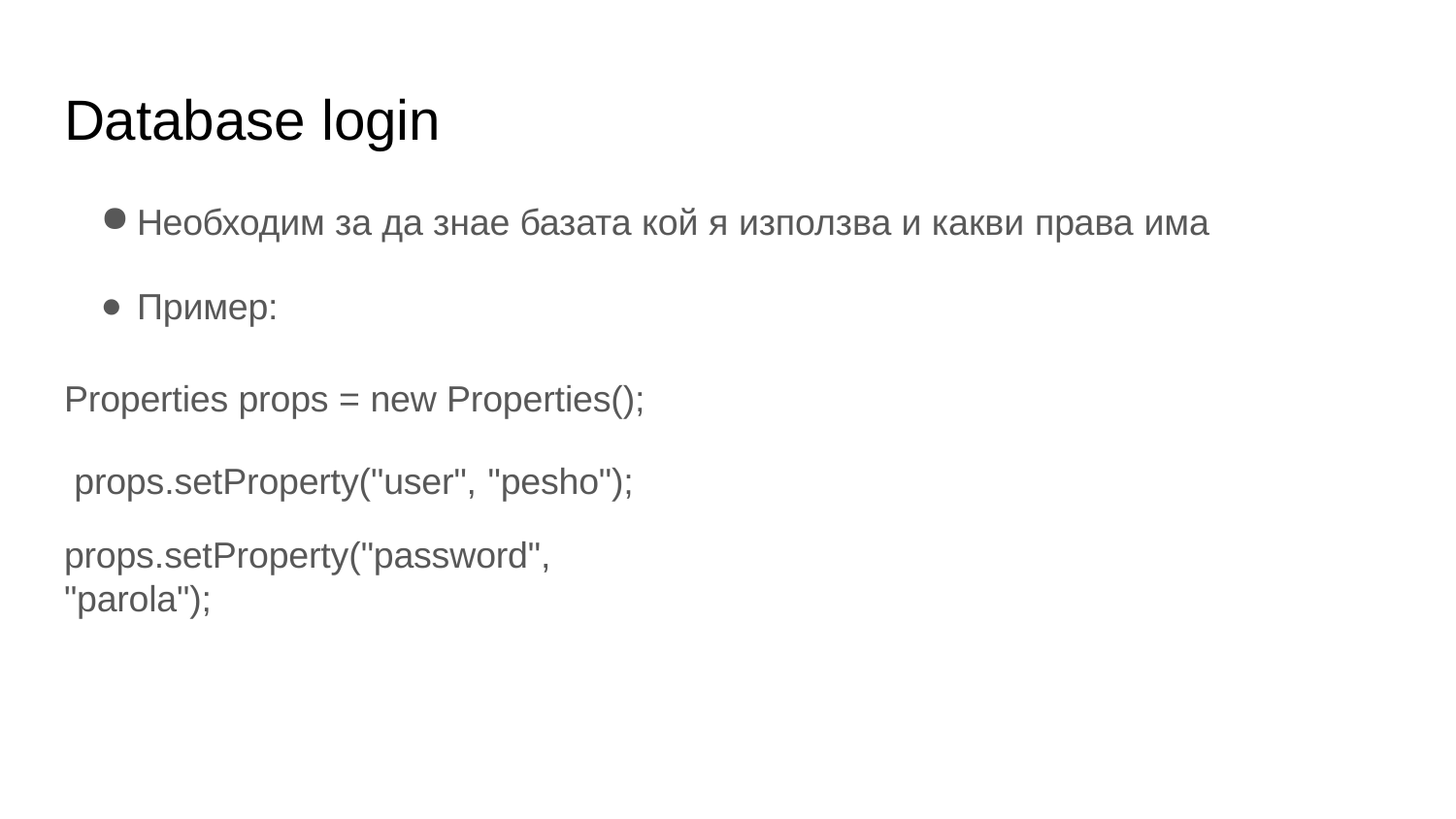

# Database login
Необходим за да знае базата кой я използва и какви права има

Пример:
Properties props = new Properties();  props.setProperty("user", "pesho");
props.setProperty("password", "parola");